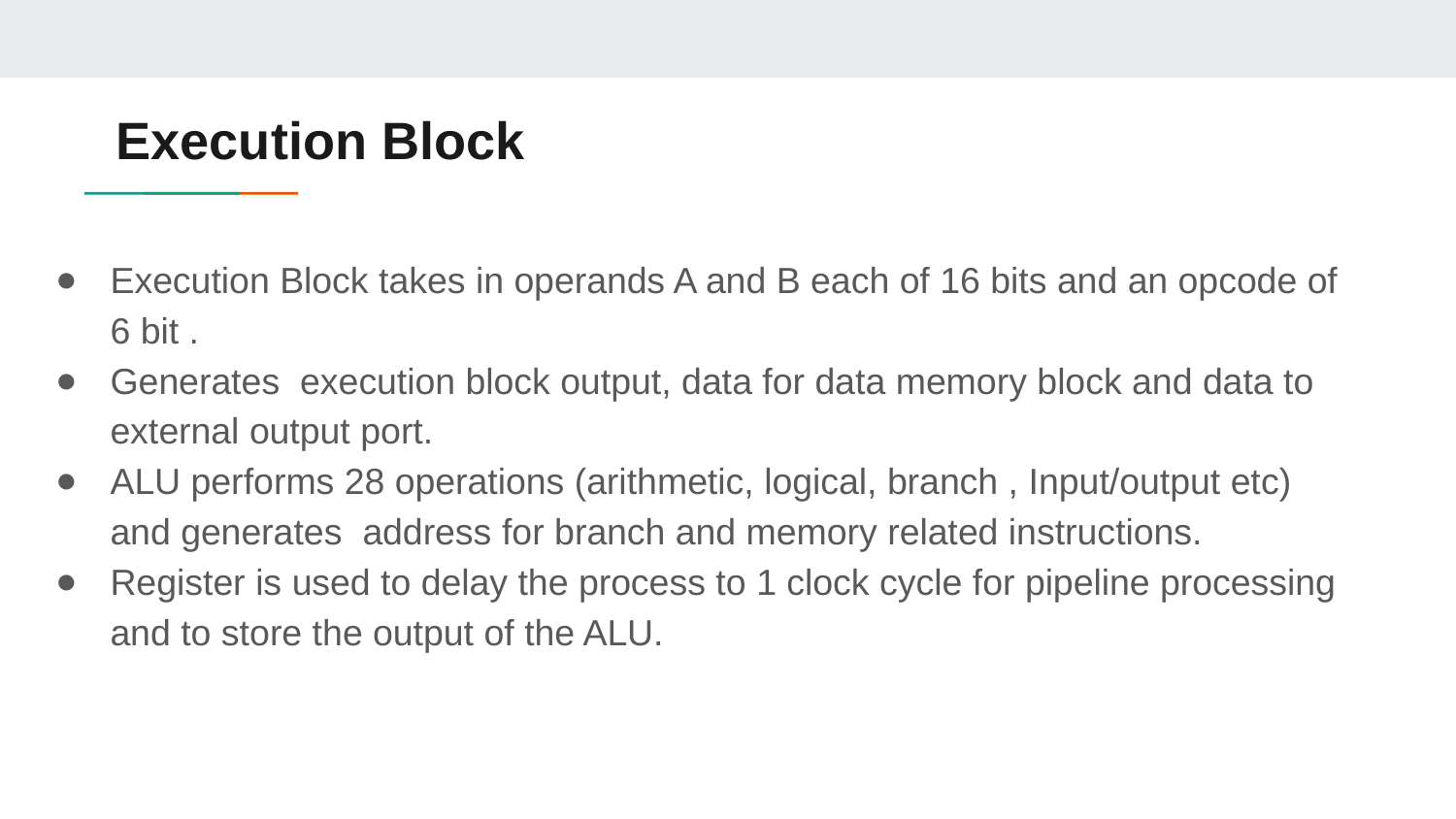

# Execution Block

Execution Block takes in operands A and B each of 16 bits and an opcode of 6 bit .
Generates  execution block output, data for data memory block and data to external output port.
ALU performs 28 operations (arithmetic, logical, branch , Input/output etc) and generates  address for branch and memory related instructions.
Register is used to delay the process to 1 clock cycle for pipeline processing and to store the output of the ALU.